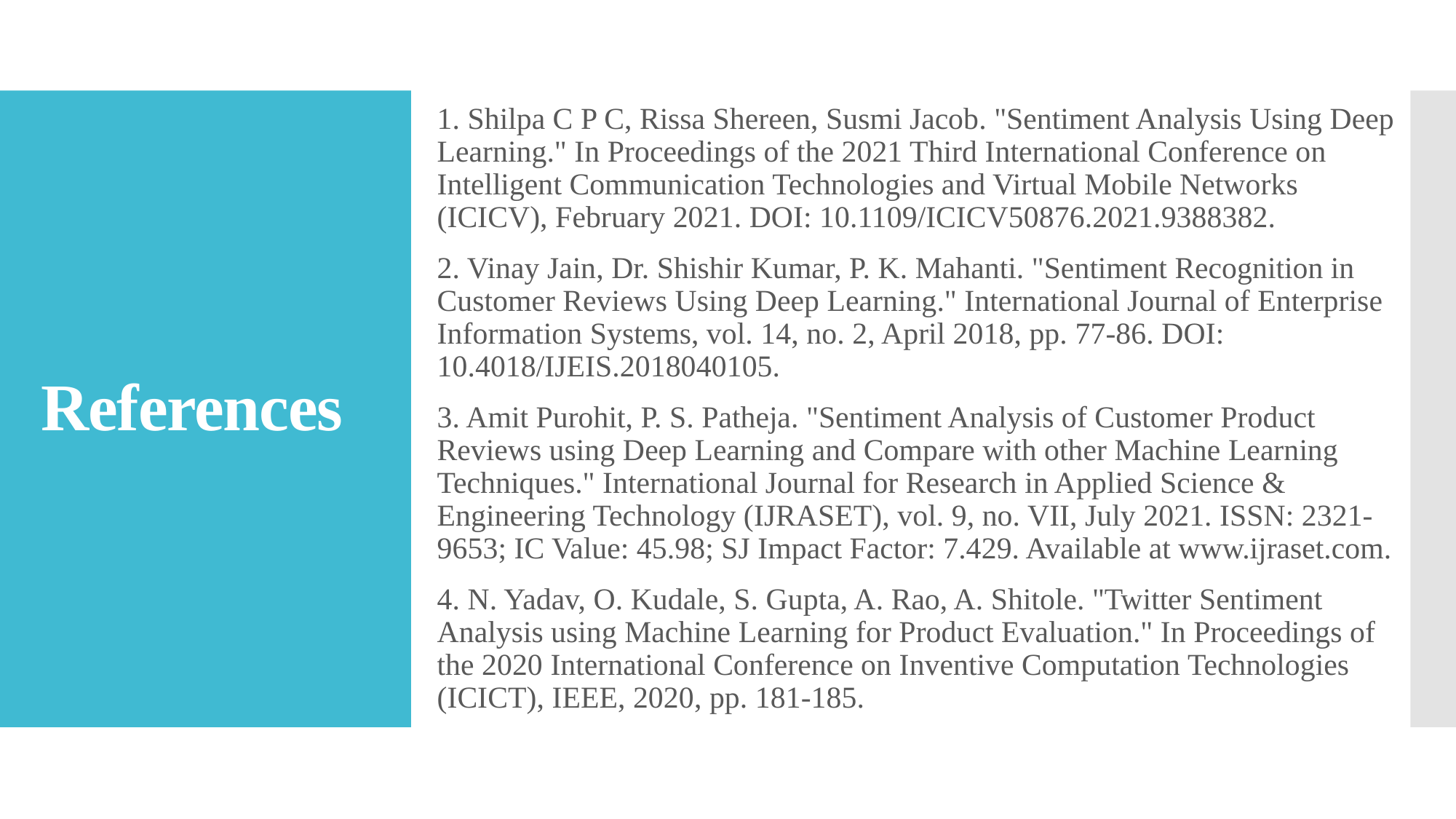

1. Shilpa C P C, Rissa Shereen, Susmi Jacob. "Sentiment Analysis Using Deep Learning." In Proceedings of the 2021 Third International Conference on Intelligent Communication Technologies and Virtual Mobile Networks (ICICV), February 2021. DOI: 10.1109/ICICV50876.2021.9388382.
2. Vinay Jain, Dr. Shishir Kumar, P. K. Mahanti. "Sentiment Recognition in Customer Reviews Using Deep Learning." International Journal of Enterprise Information Systems, vol. 14, no. 2, April 2018, pp. 77-86. DOI: 10.4018/IJEIS.2018040105.
3. Amit Purohit, P. S. Patheja. "Sentiment Analysis of Customer Product Reviews using Deep Learning and Compare with other Machine Learning Techniques." International Journal for Research in Applied Science & Engineering Technology (IJRASET), vol. 9, no. VII, July 2021. ISSN: 2321-9653; IC Value: 45.98; SJ Impact Factor: 7.429. Available at www.ijraset.com.
4. N. Yadav, O. Kudale, S. Gupta, A. Rao, A. Shitole. "Twitter Sentiment Analysis using Machine Learning for Product Evaluation." In Proceedings of the 2020 International Conference on Inventive Computation Technologies (ICICT), IEEE, 2020, pp. 181-185.
# References